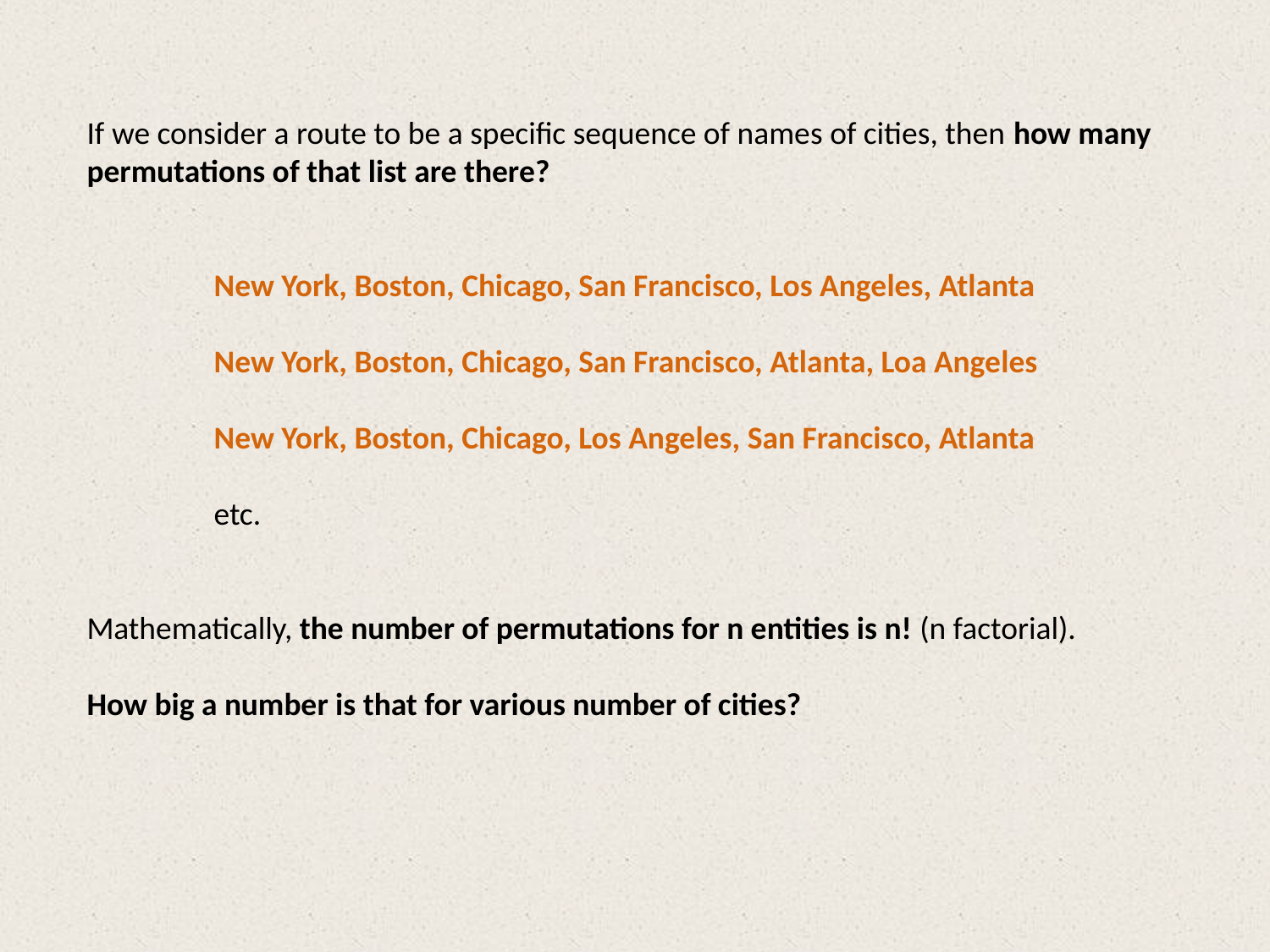

If we consider a route to be a specific sequence of names of cities, then how many permutations of that list are there?

	New York, Boston, Chicago, San Francisco, Los Angeles, Atlanta

	New York, Boston, Chicago, San Francisco, Atlanta, Loa Angeles

	New York, Boston, Chicago, Los Angeles, San Francisco, Atlanta

	etc.

Mathematically, the number of permutations for n entities is n! (n factorial).

How big a number is that for various number of cities?

13